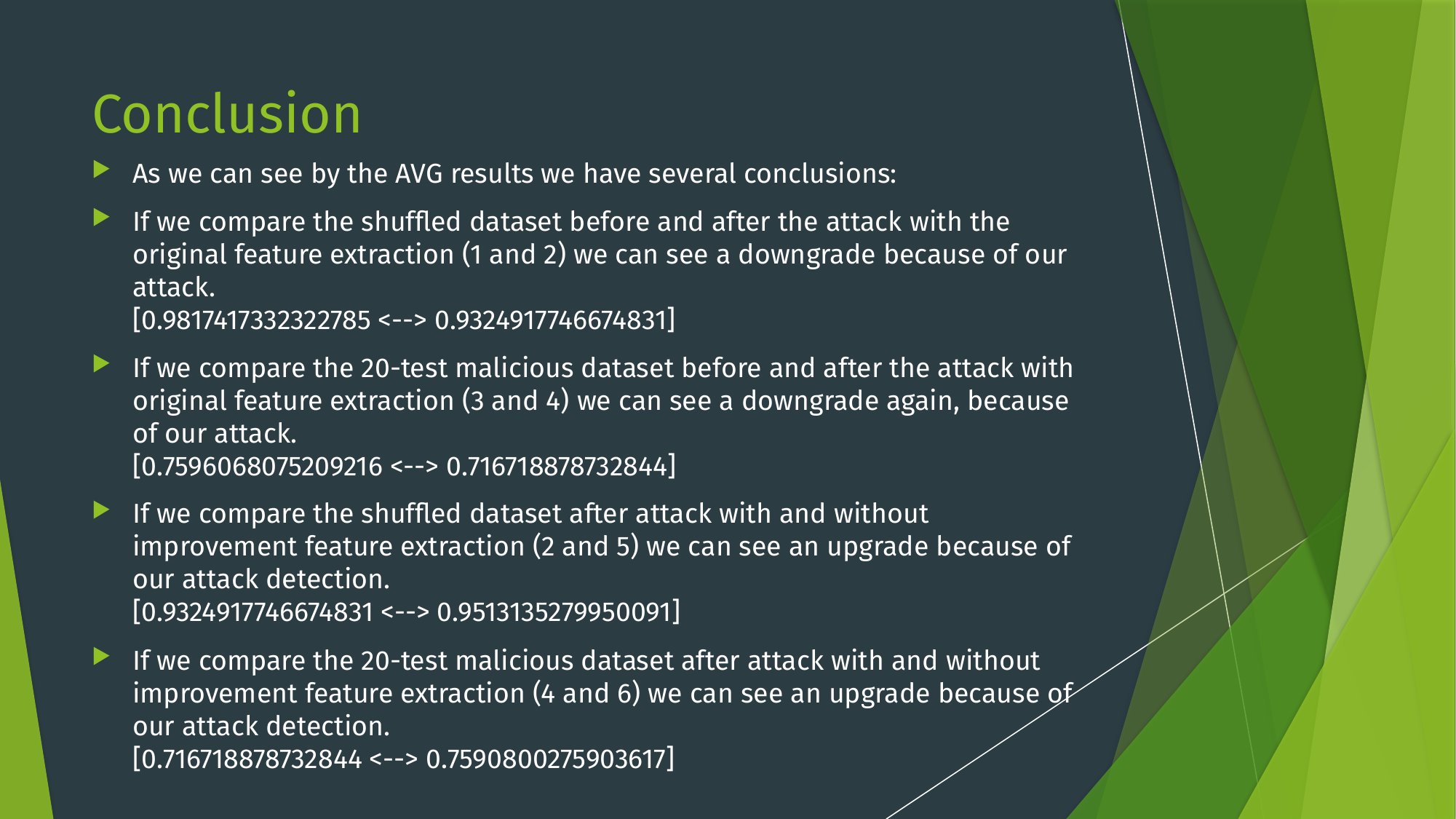

# Conclusion
As we can see by the AVG results we have several conclusions:
If we compare the shuffled dataset before and after the attack with the original feature extraction (1 and 2) we can see a downgrade because of our attack.
[0.9817417332322785 <--> 0.9324917746674831]
If we compare the 20-test malicious dataset before and after the attack with original feature extraction (3 and 4) we can see a downgrade again, because of our attack.
[0.7596068075209216 <--> 0.716718878732844]
If we compare the shuffled dataset after attack with and without improvement feature extraction (2 and 5) we can see an upgrade because of our attack detection.
[0.9324917746674831 <--> 0.9513135279950091]
If we compare the 20-test malicious dataset after attack with and without improvement feature extraction (4 and 6) we can see an upgrade because of our attack detection.
[0.716718878732844 <--> 0.7590800275903617]